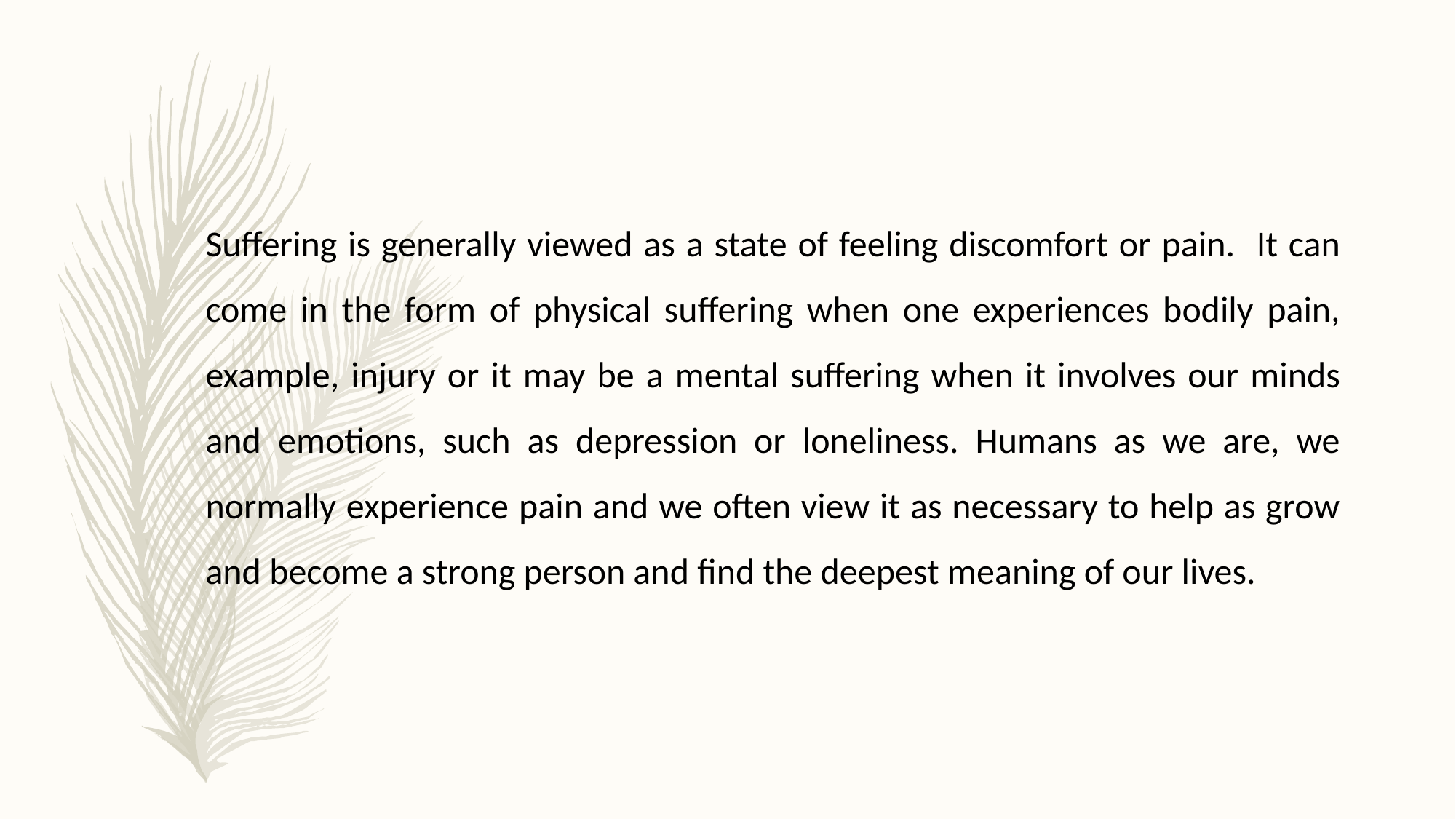

Suffering is generally viewed as a state of feeling discomfort or pain.  It can come in the form of physical suffering when one experiences bodily pain, example, injury or it may be a mental suffering when it involves our minds and emotions, such as depression or loneliness. Humans as we are, we normally experience pain and we often view it as necessary to help as grow and become a strong person and find the deepest meaning of our lives.